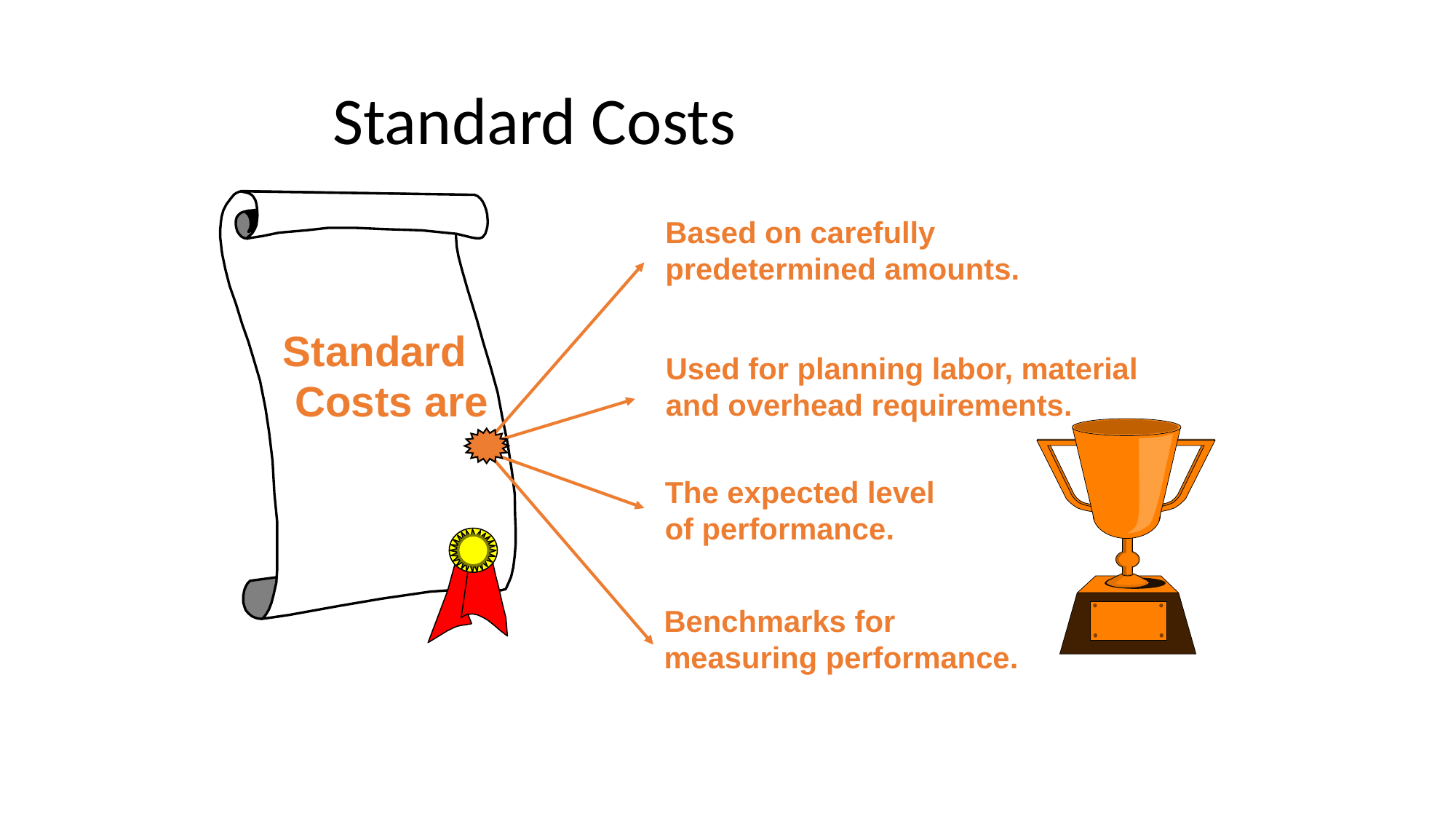

# Standard Costs

Based on carefully
predetermined amounts.

Standard
 Costs are
Used for planning labor, material
and overhead requirements.

The expected level
of performance.

Benchmarks for
measuring performance.